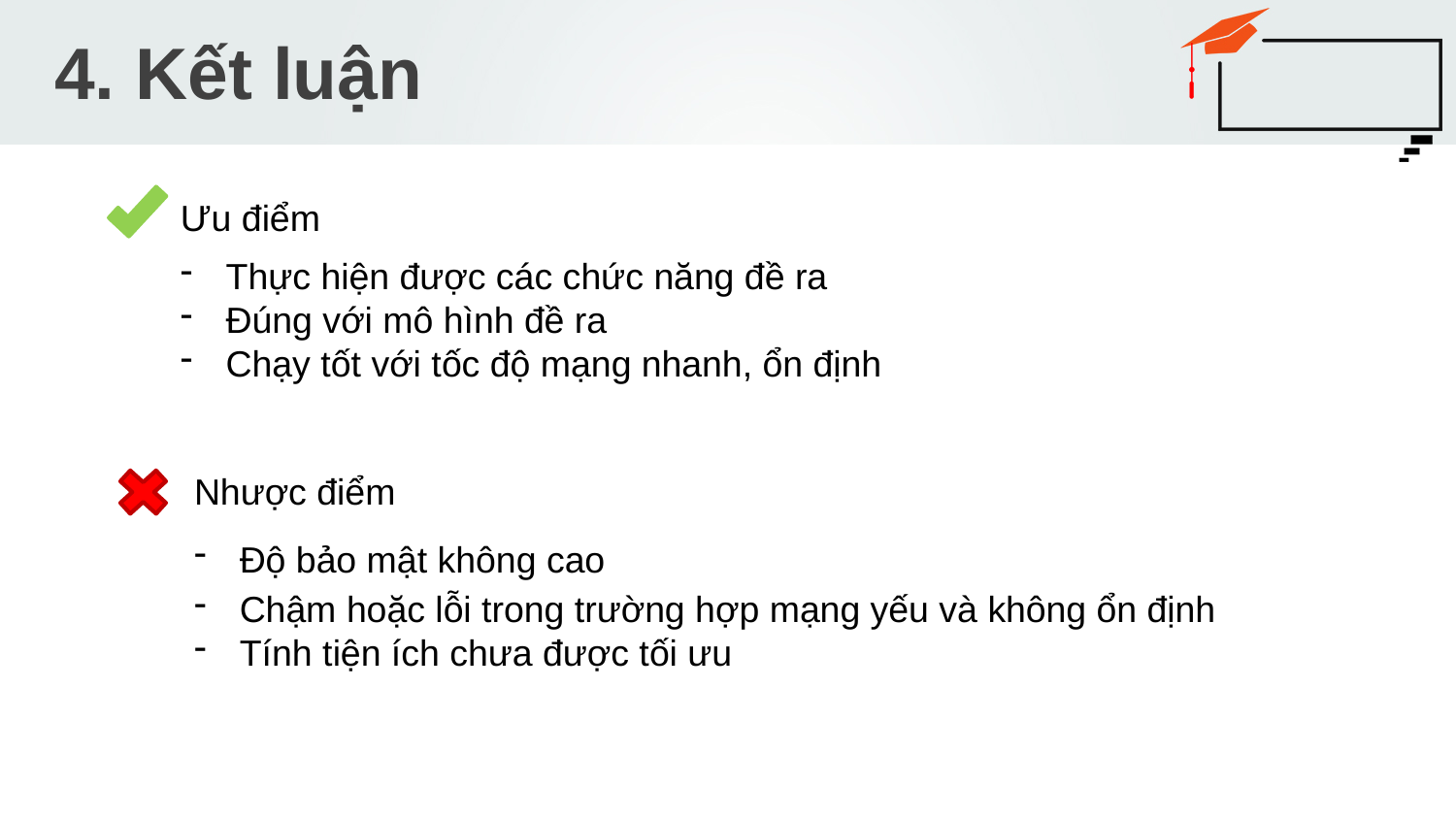

# 4. Kết luận
Ưu điểm

Thực hiện được các chức năng đề ra
Đúng với mô hình đề ra
Chạy tốt với tốc độ mạng nhanh, ổn định

Nhược điểm
Độ bảo mật không cao
Chậm hoặc lỗi trong trường hợp mạng yếu và không ổn định
Tính tiện ích chưa được tối ưu